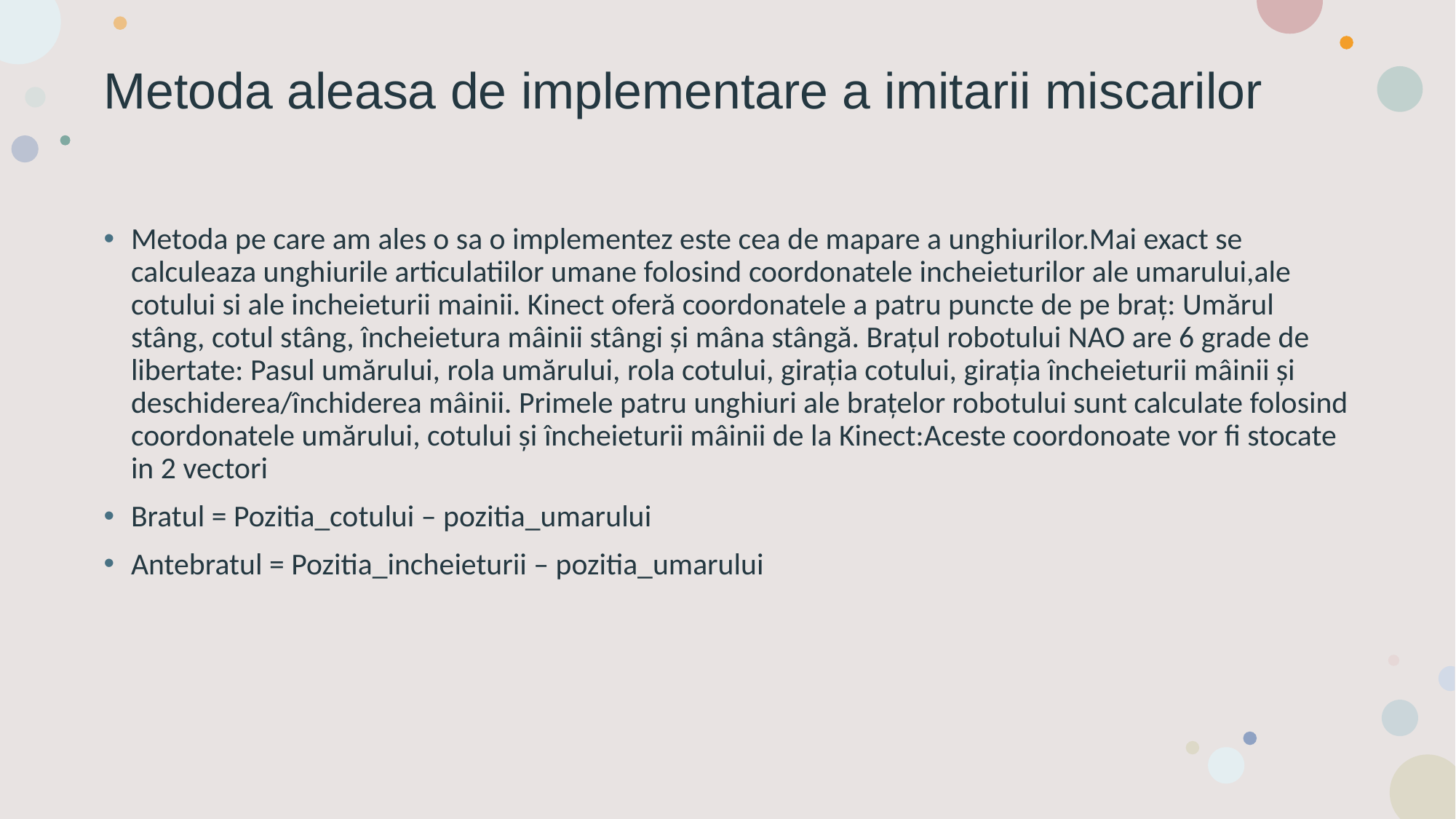

# Metoda aleasa de implementare a imitarii miscarilor
Metoda pe care am ales o sa o implementez este cea de mapare a unghiurilor.Mai exact se calculeaza unghiurile articulatiilor umane folosind coordonatele incheieturilor ale umarului,ale cotului si ale incheieturii mainii. Kinect oferă coordonatele a patru puncte de pe braț: Umărul stâng, cotul stâng, încheietura mâinii stângi și mâna stângă. Brațul robotului NAO are 6 grade de libertate: Pasul umărului, rola umărului, rola cotului, girația cotului, girația încheieturii mâinii și deschiderea/închiderea mâinii. Primele patru unghiuri ale brațelor robotului sunt calculate folosind coordonatele umărului, cotului și încheieturii mâinii de la Kinect:Aceste coordonoate vor fi stocate in 2 vectori
Bratul = Pozitia_cotului – pozitia_umarului
Antebratul = Pozitia_incheieturii – pozitia_umarului